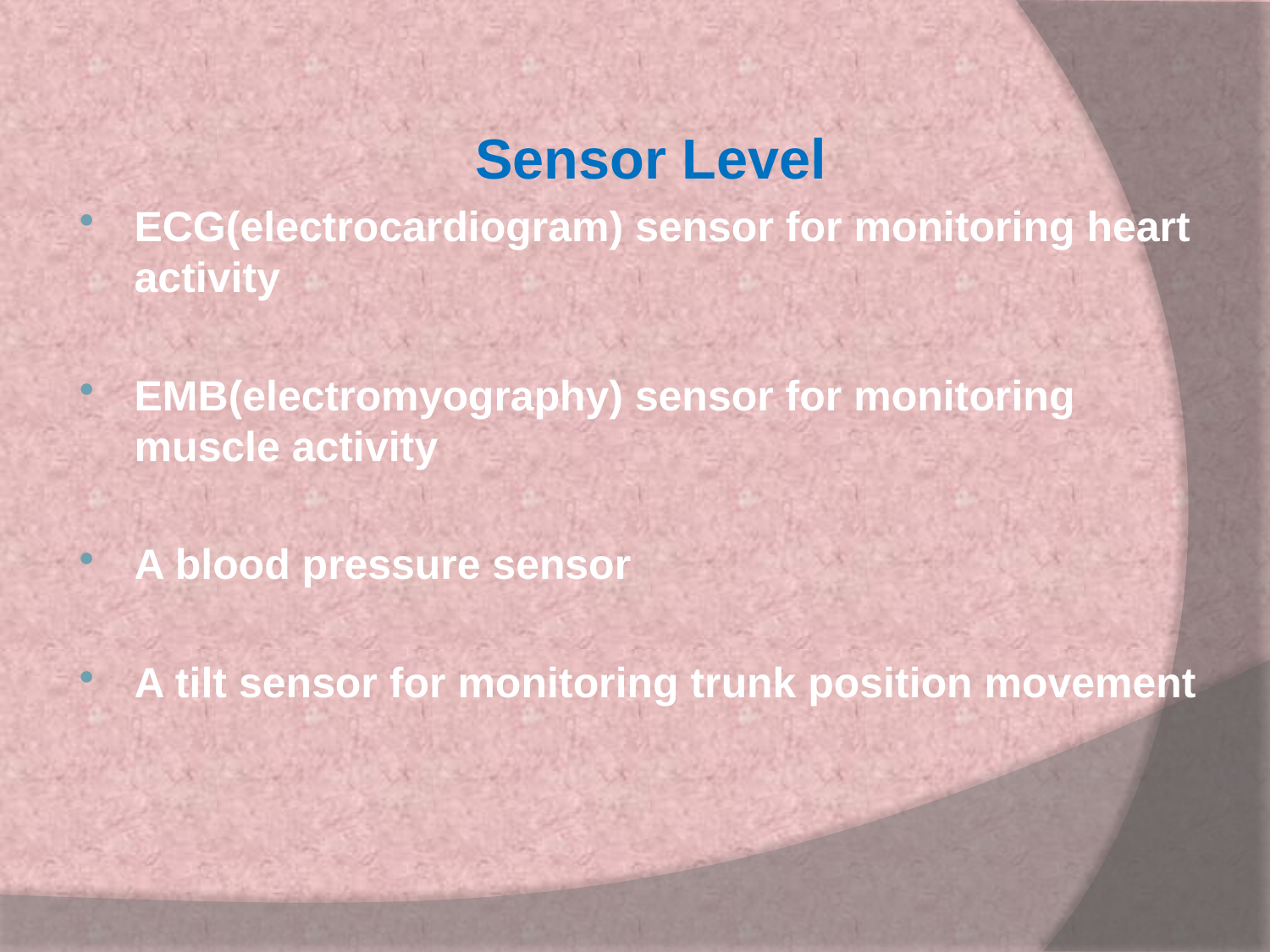

Sensor Level
ECG(electrocardiogram) sensor for monitoring heart activity

EMB(electromyography) sensor for monitoring muscle activity

A blood pressure sensor

A tilt sensor for monitoring trunk position movement